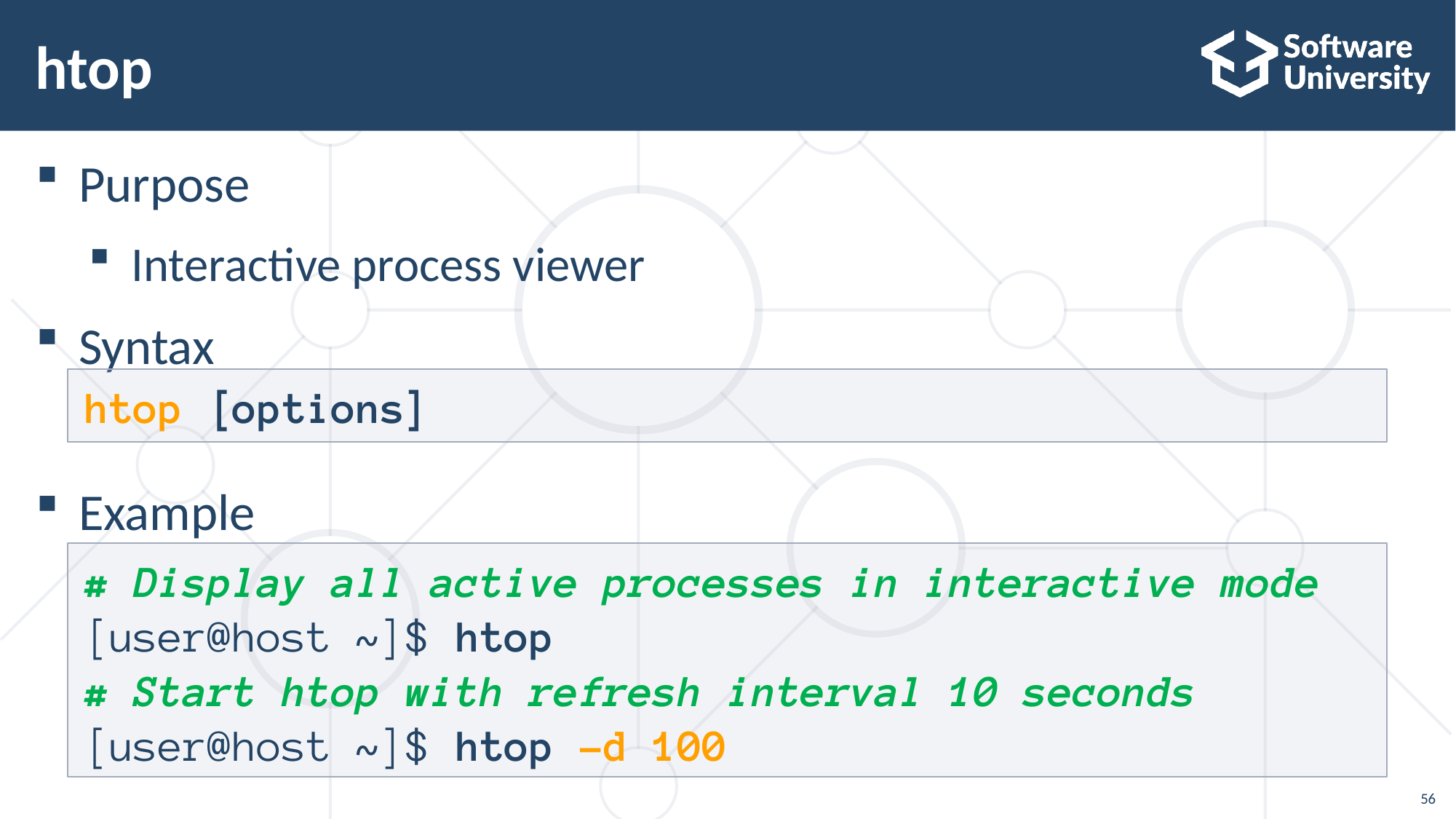

# htop
Purpose
Interactive process viewer
Syntax

Example

htop [options]
# Display all active processes in interactive mode
[user@host ~]$ htop
# Start htop with refresh interval 10 seconds
[user@host ~]$ htop -d 100
56